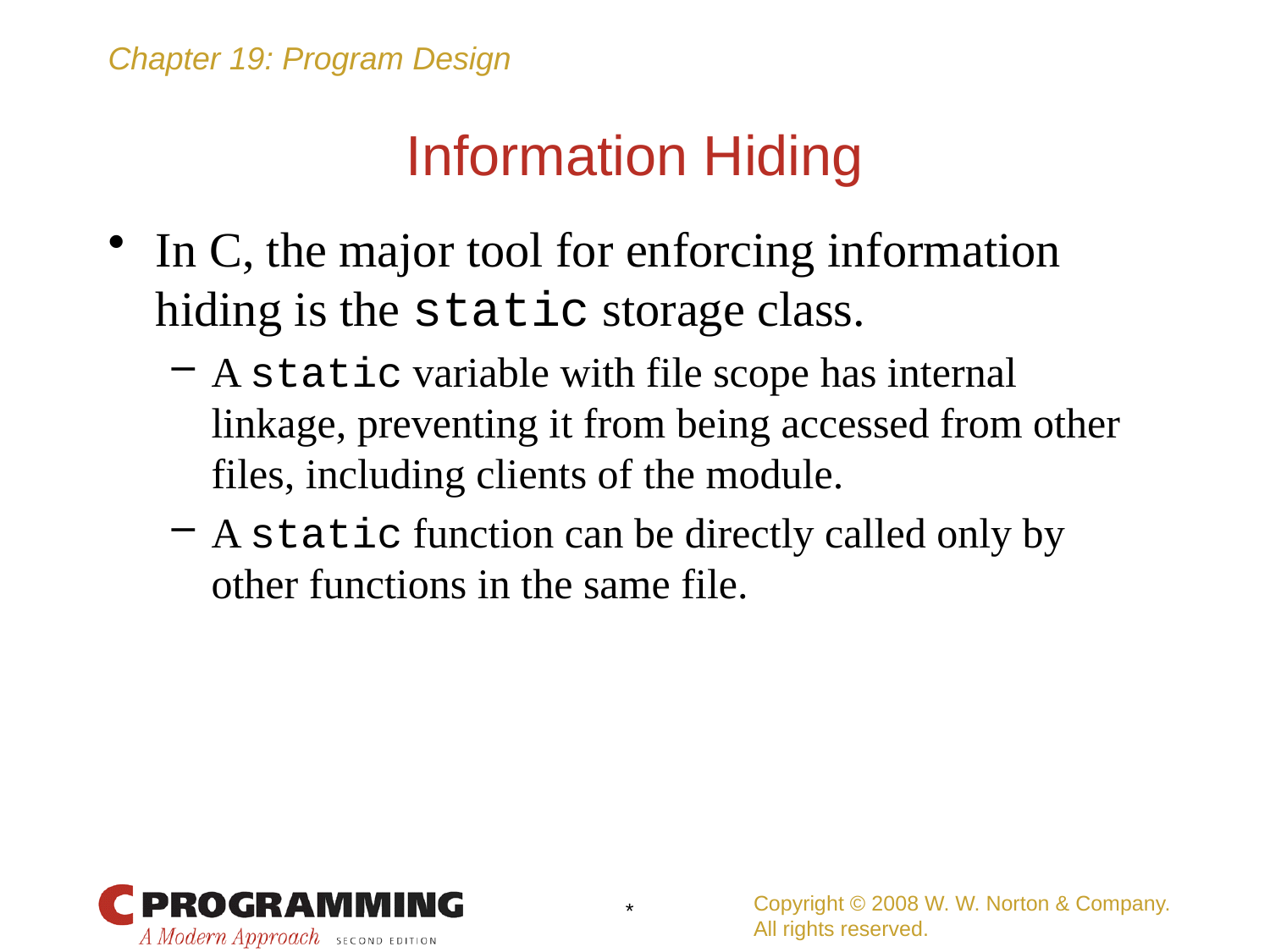

# Information Hiding
In C, the major tool for enforcing information hiding is the static storage class.
A static variable with file scope has internal linkage, preventing it from being accessed from other files, including clients of the module.
A static function can be directly called only by other functions in the same file.
Copyright © 2008 W. W. Norton & Company.
All rights reserved.
*